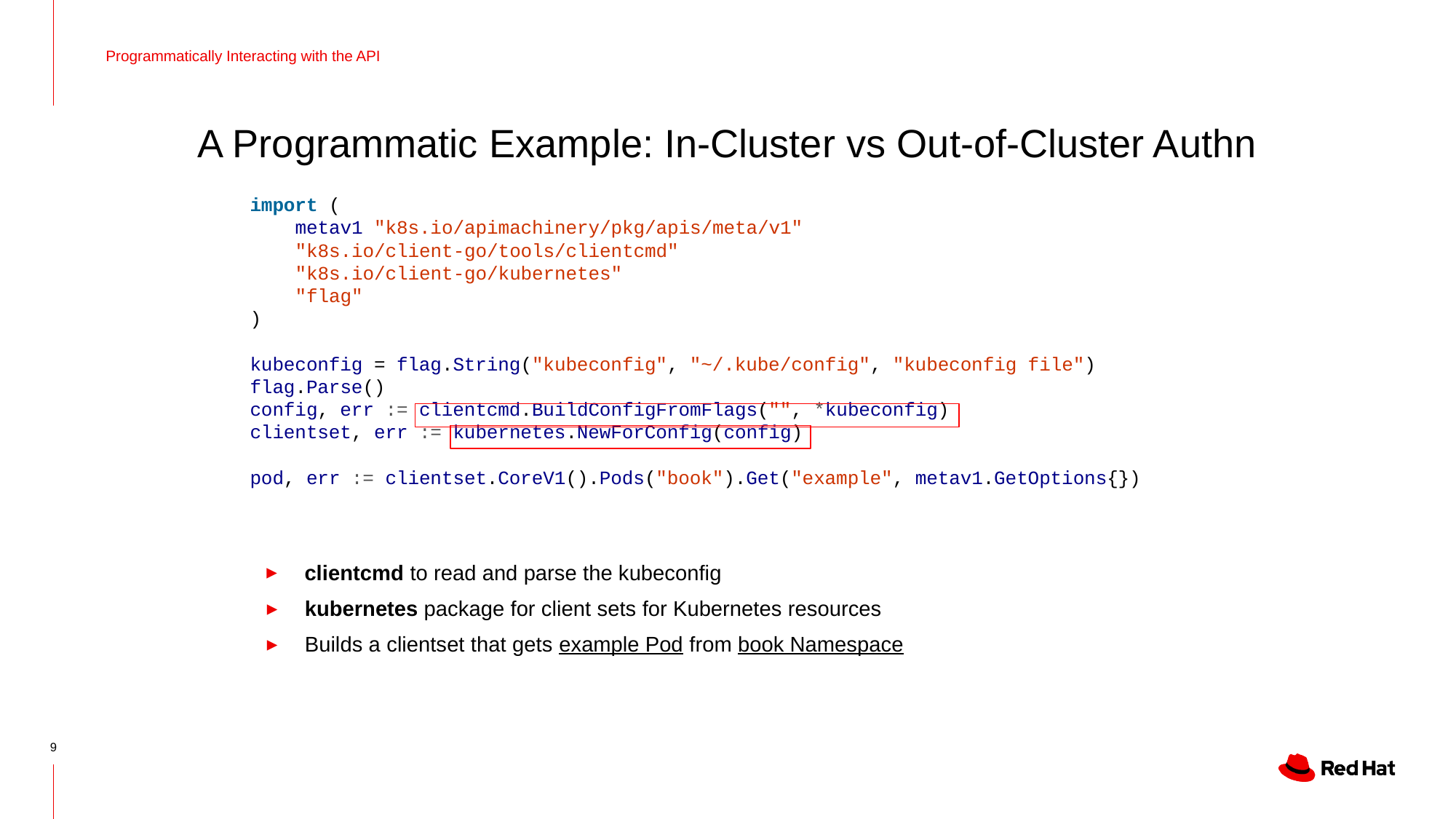

Programmatically Interacting with the API
# A Programmatic Example: In-Cluster vs Out-of-Cluster Authn
import (
    metav1 "k8s.io/apimachinery/pkg/apis/meta/v1"
    "k8s.io/client-go/tools/clientcmd"
    "k8s.io/client-go/kubernetes"
    "flag"
)

kubeconfig = flag.String("kubeconfig", "~/.kube/config", "kubeconfig file")
flag.Parse()
config, err := clientcmd.BuildConfigFromFlags("", *kubeconfig)
clientset, err := kubernetes.NewForConfig(config)

pod, err := clientset.CoreV1().Pods("book").Get("example", metav1.GetOptions{})

clientcmd to read and parse the kubeconfig
kubernetes package for client sets for Kubernetes resources
Builds a clientset that gets example Pod from book Namespace

9